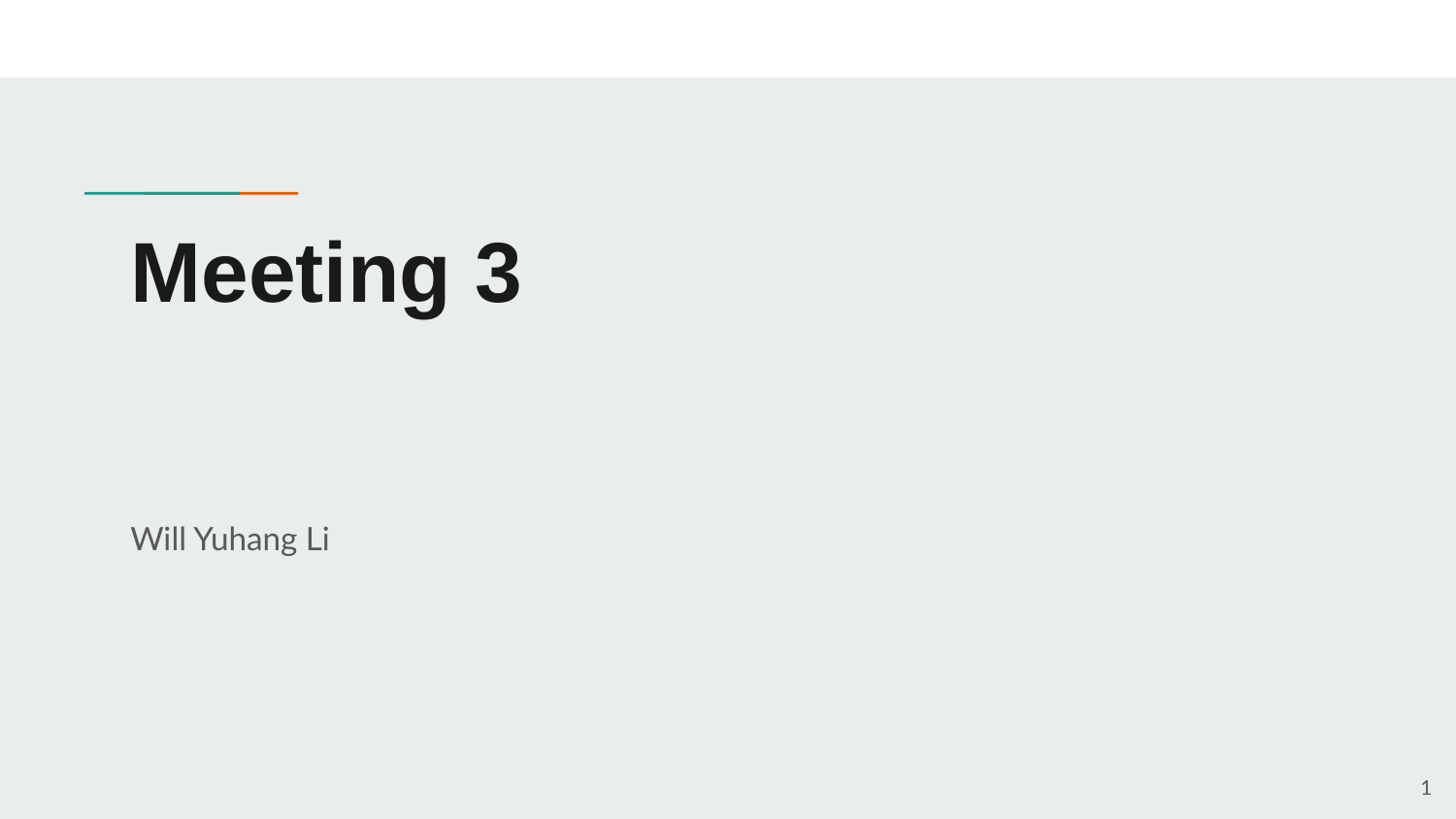

# Meeting 3
Will Yuhang Li
1